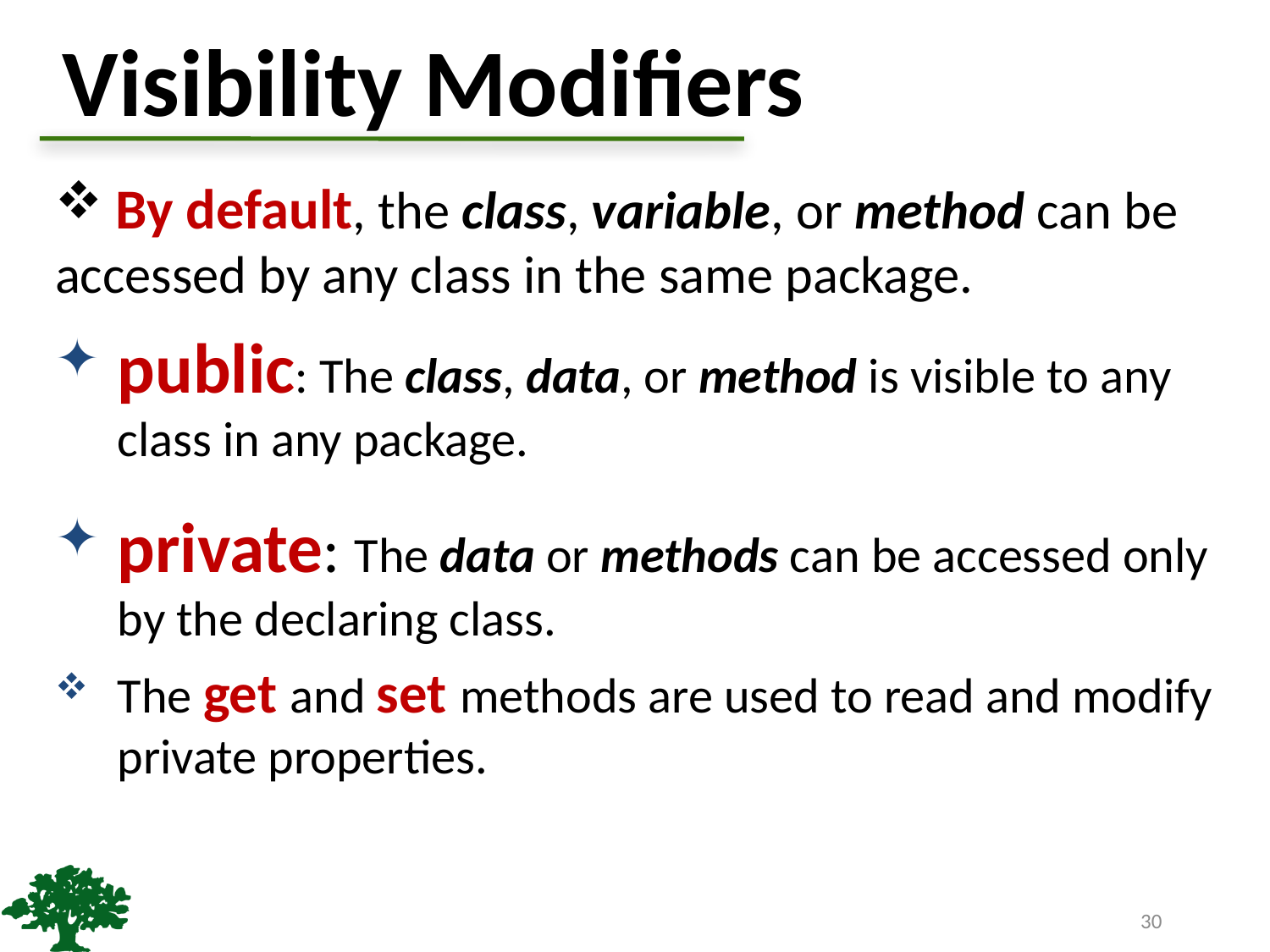

# Visibility Modifiers
 By default, the class, variable, or method can be
accessed by any class in the same package.
public: The class, data, or method is visible to any class in any package.
private: The data or methods can be accessed only by the declaring class.
The get and set methods are used to read and modify private properties.
30